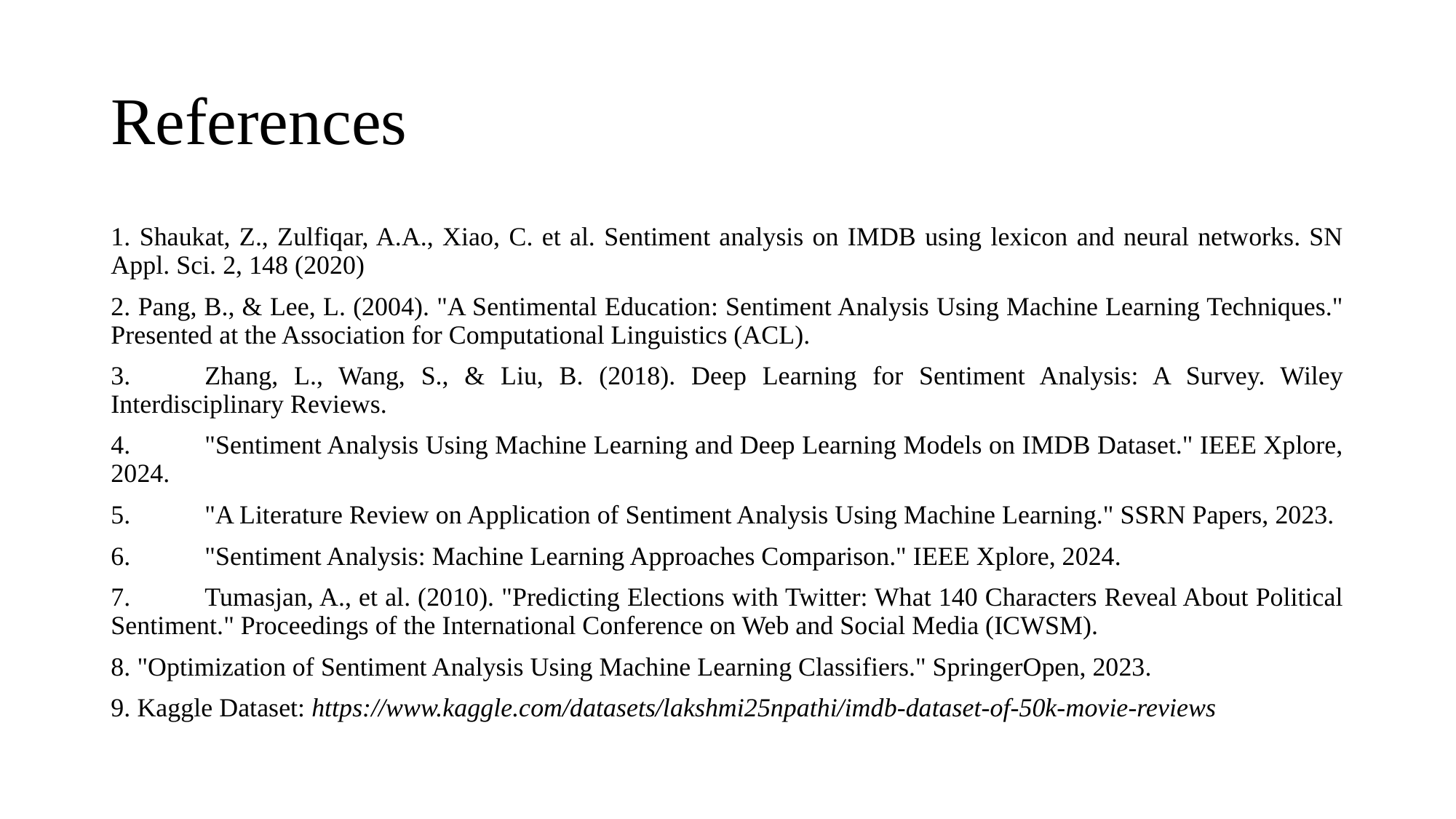

# References
1. Shaukat, Z., Zulfiqar, A.A., Xiao, C. et al. Sentiment analysis on IMDB using lexicon and neural networks. SN Appl. Sci. 2, 148 (2020)
2. Pang, B., & Lee, L. (2004). "A Sentimental Education: Sentiment Analysis Using Machine Learning Techniques." Presented at the Association for Computational Linguistics (ACL).
3.	Zhang, L., Wang, S., & Liu, B. (2018). Deep Learning for Sentiment Analysis: A Survey. Wiley Interdisciplinary Reviews.
4.	"Sentiment Analysis Using Machine Learning and Deep Learning Models on IMDB Dataset." IEEE Xplore, 2024.
5.	"A Literature Review on Application of Sentiment Analysis Using Machine Learning." SSRN Papers, 2023.
6.	"Sentiment Analysis: Machine Learning Approaches Comparison." IEEE Xplore, 2024.
7.	Tumasjan, A., et al. (2010). "Predicting Elections with Twitter: What 140 Characters Reveal About Political Sentiment." Proceedings of the International Conference on Web and Social Media (ICWSM).
8. "Optimization of Sentiment Analysis Using Machine Learning Classifiers." SpringerOpen, 2023.
9. Kaggle Dataset: https://www.kaggle.com/datasets/lakshmi25npathi/imdb-dataset-of-50k-movie-reviews